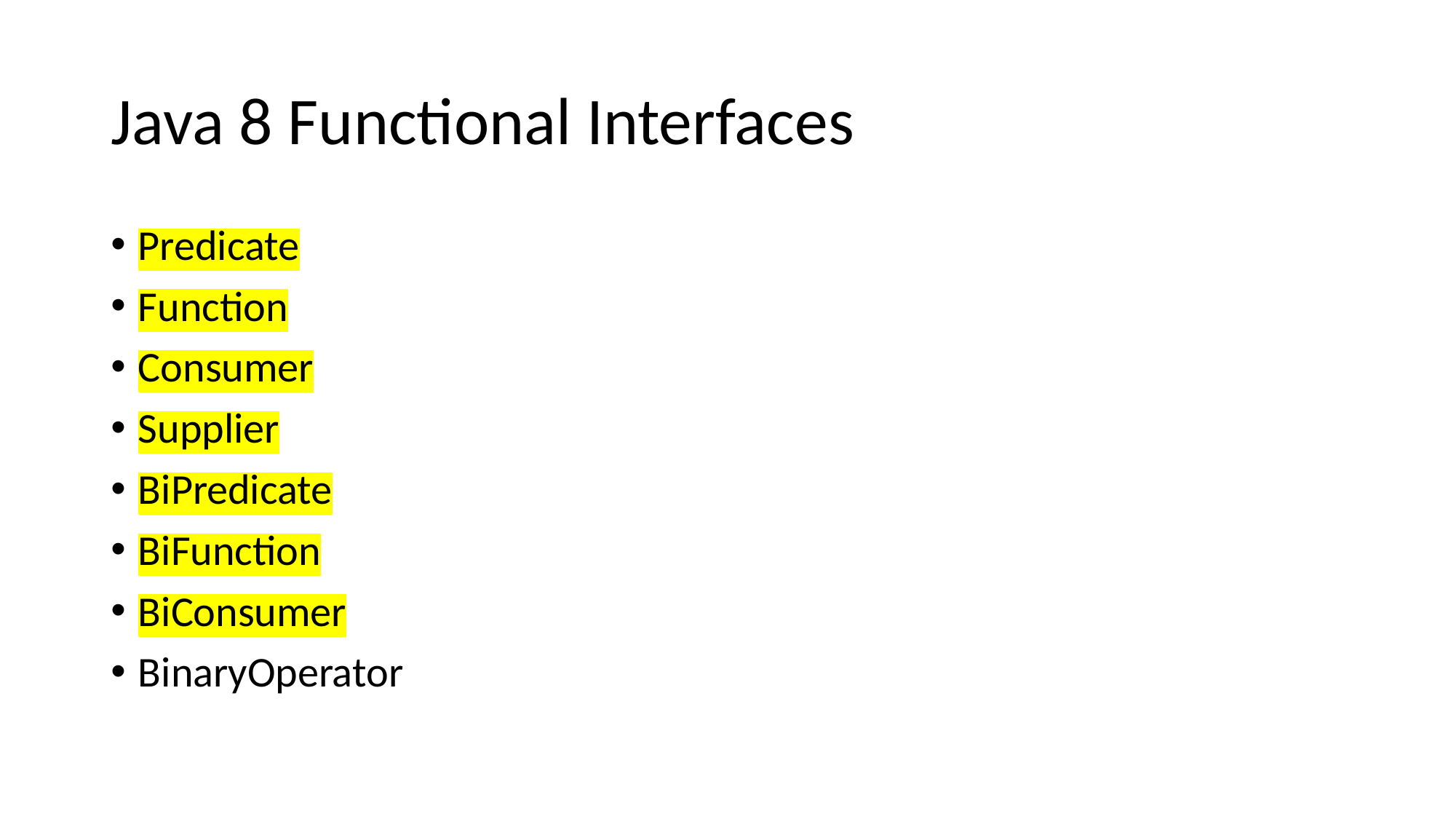

# Java 8 Functional Interfaces
Predicate
Function
Consumer
Supplier
BiPredicate
BiFunction
BiConsumer
BinaryOperator